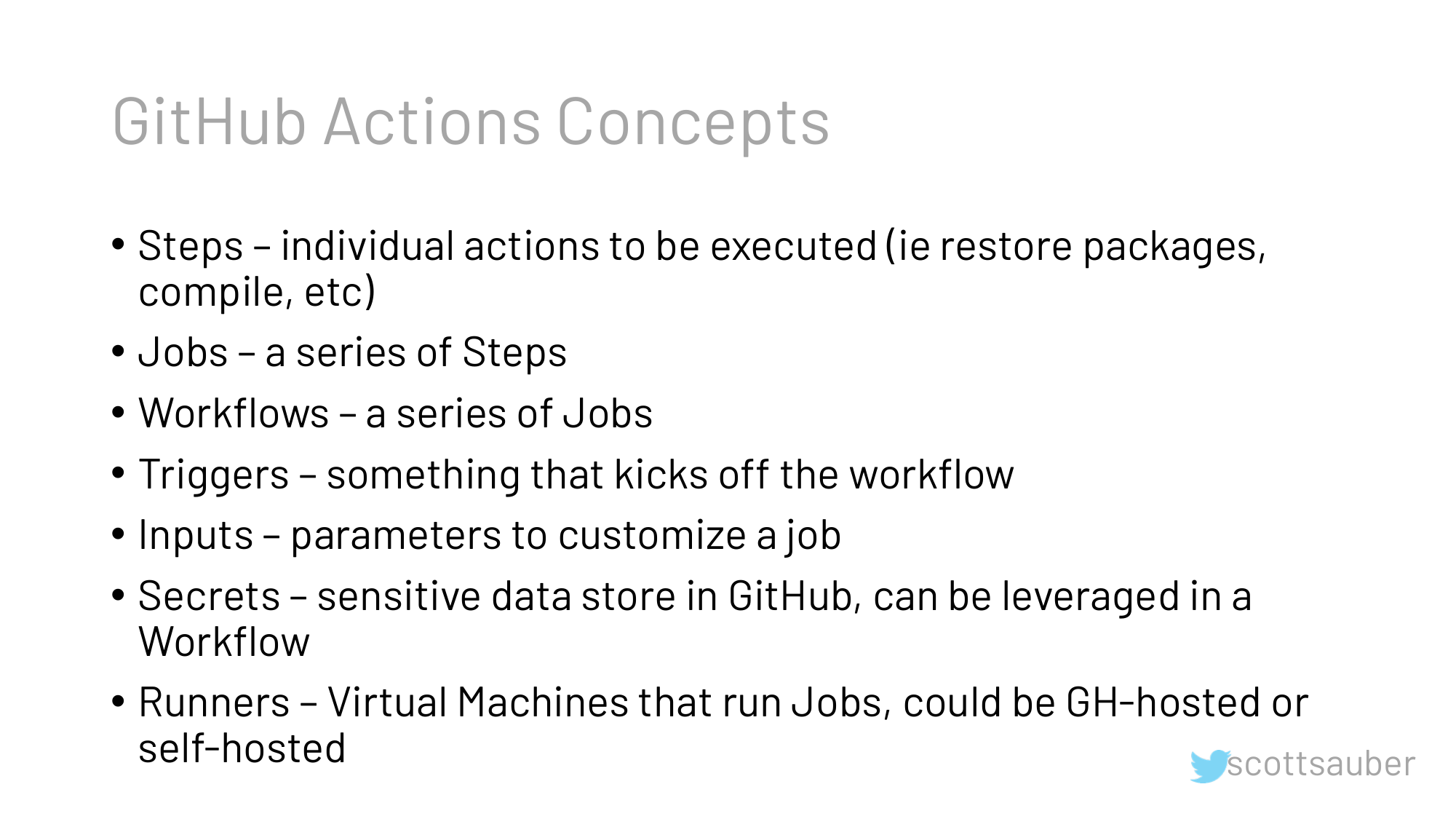

# GitHub Actions Concepts
Steps – individual actions to be executed (ie restore packages, compile, etc)
Jobs – a series of Steps
Workflows – a series of Jobs
Triggers – something that kicks off the workflow
Inputs – parameters to customize a job
Secrets – sensitive data store in GitHub, can be leveraged in a Workflow
Runners – Virtual Machines that run Jobs, could be GH-hosted or self-hosted
scottsauber